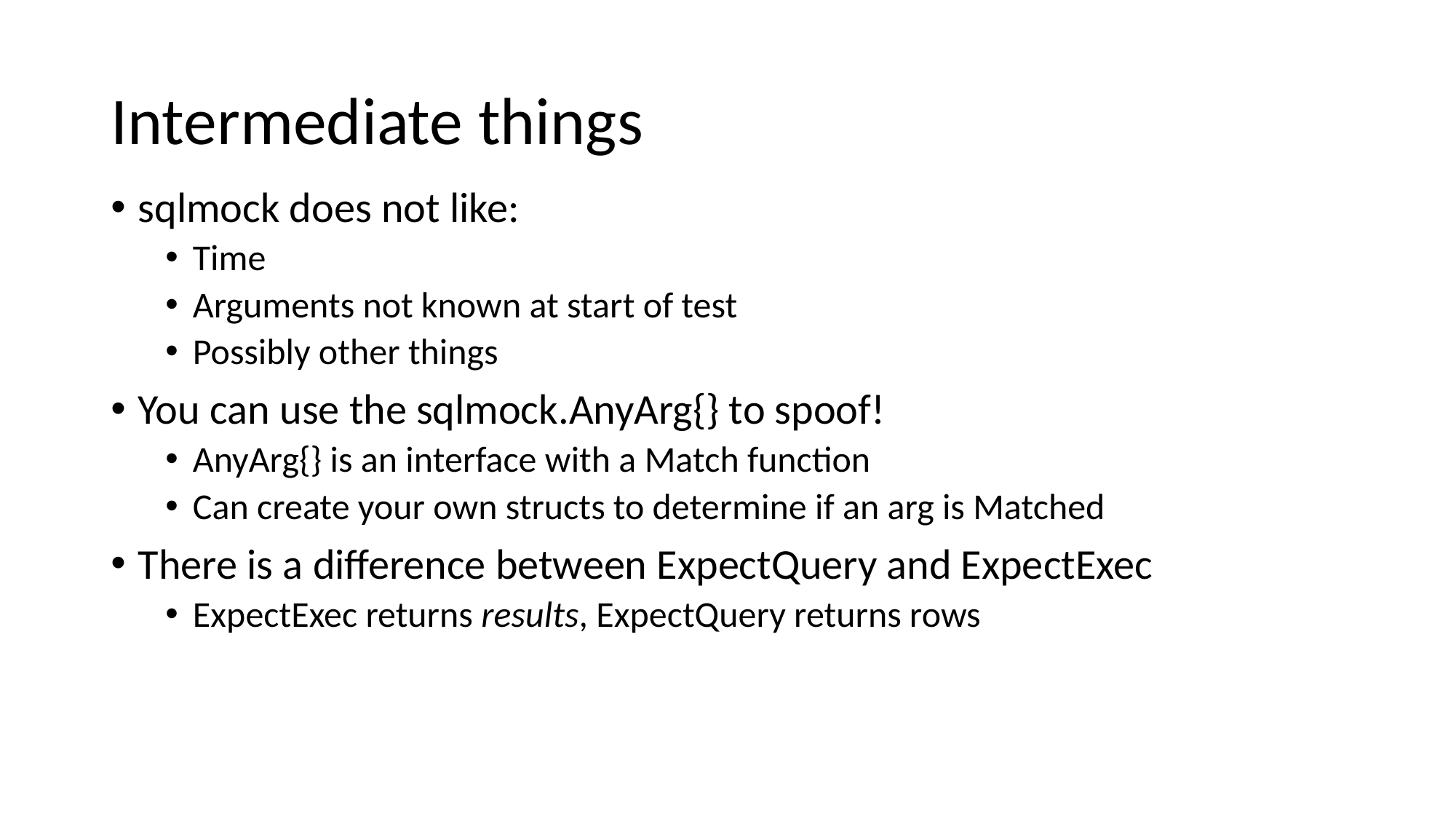

# Intermediate things
sqlmock does not like:
Time
Arguments not known at start of test
Possibly other things
You can use the sqlmock.AnyArg{} to spoof!
AnyArg{} is an interface with a Match function
Can create your own structs to determine if an arg is Matched
There is a difference between ExpectQuery and ExpectExec
ExpectExec returns results, ExpectQuery returns rows